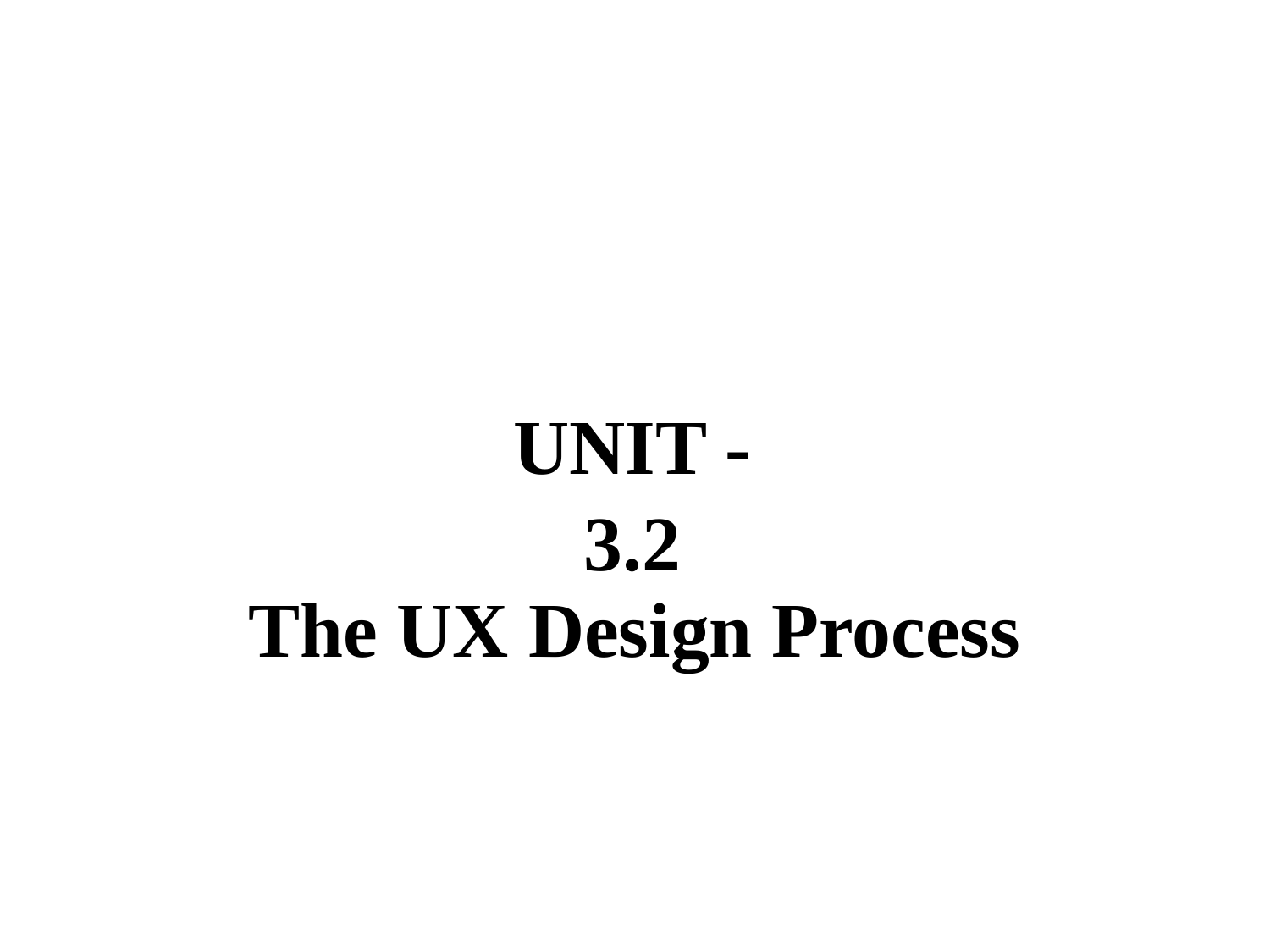

UNIT - 3.2
The UX Design Process